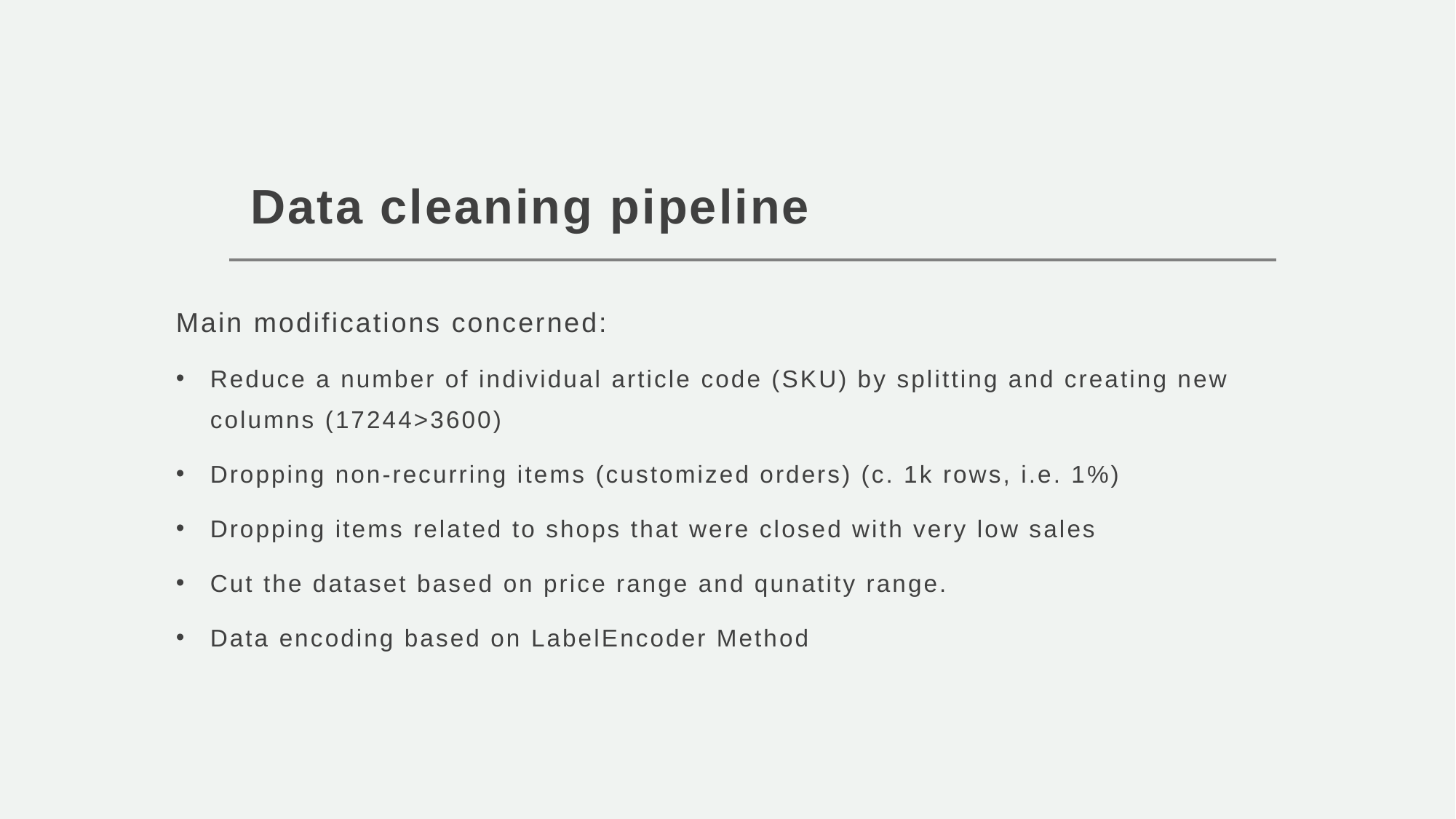

# Data cleaning pipeline
Main modifications concerned:
Reduce a number of individual article code (SKU) by splitting and creating new columns (17244>3600)
Dropping non-recurring items (customized orders) (c. 1k rows, i.e. 1%)
Dropping items related to shops that were closed with very low sales
Cut the dataset based on price range and qunatity range.
Data encoding based on LabelEncoder Method